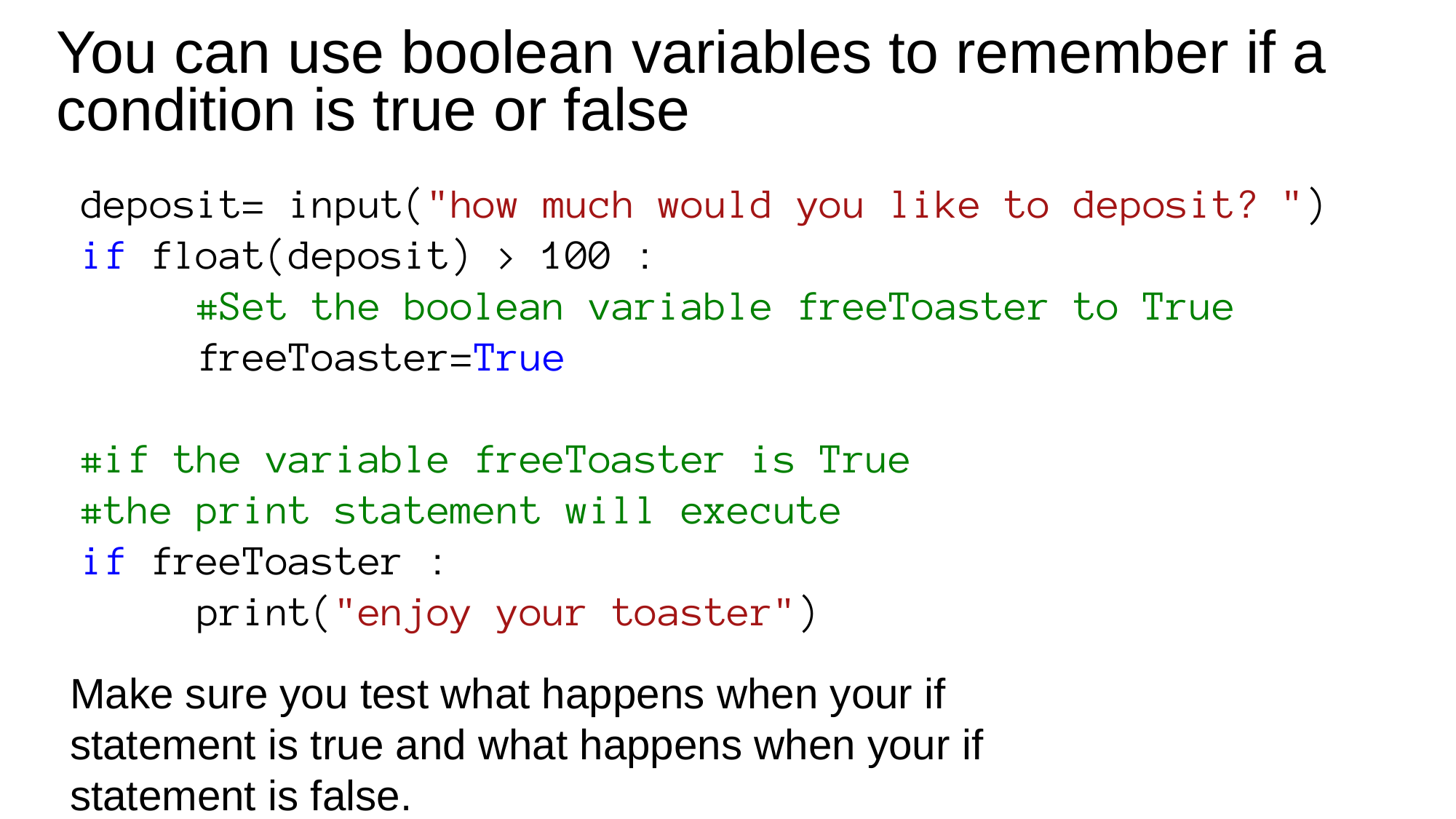

# You can use boolean variables to remember if a condition is true or false
deposit= input("how much would you like to deposit? ")
if float(deposit) > 100 :
     #Set the boolean variable freeToaster to True
     freeToaster=True

#if the variable freeToaster is True
#the print statement will execute
if freeToaster :
     print("enjoy your toaster")
Make sure you test what happens when your if statement is true and what happens when your if statement is false.